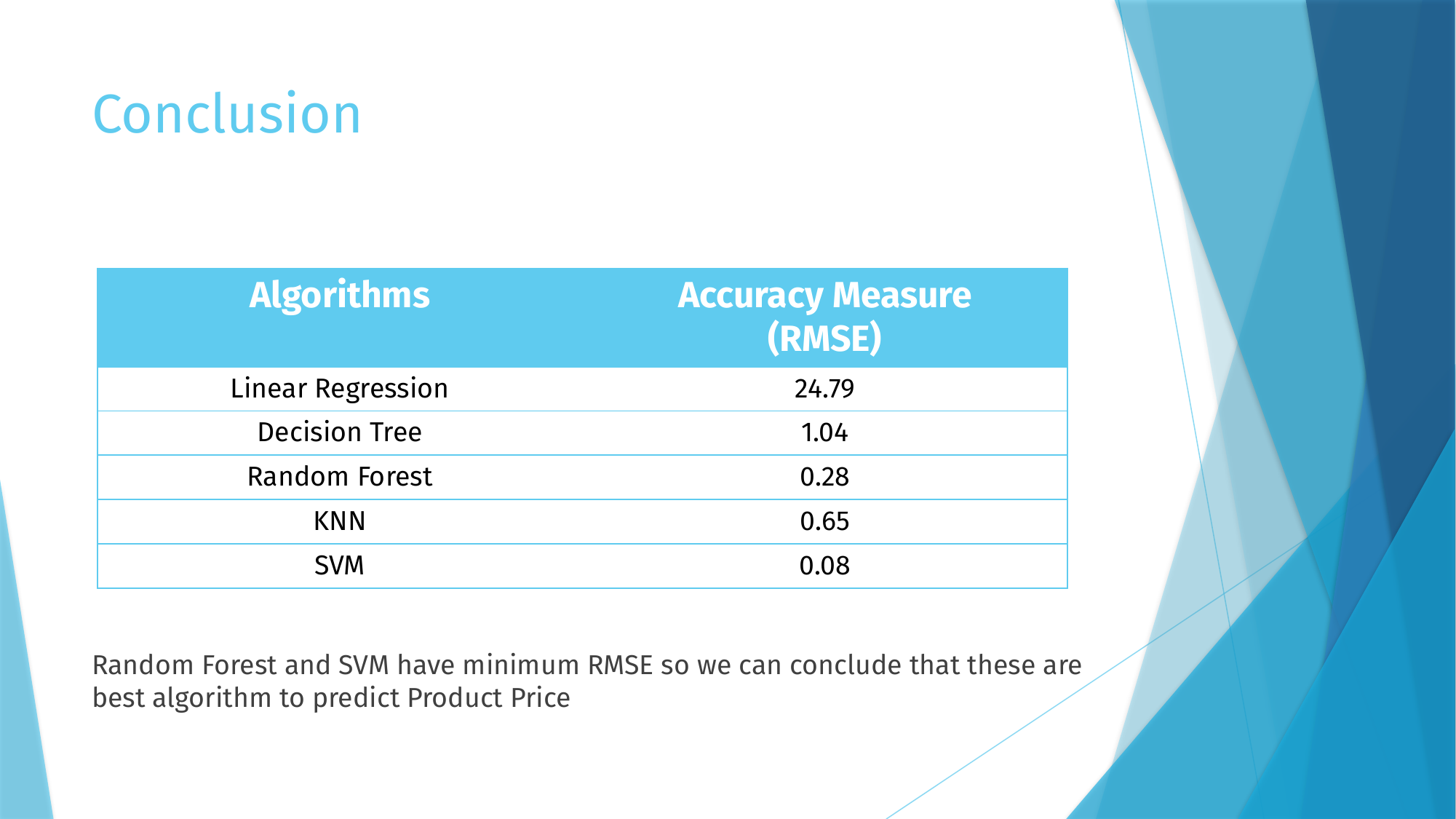

# Conclusion

Random Forest and SVM have minimum RMSE so we can conclude that these are best algorithm to predict Product Price
| Algorithms | Accuracy Measure (RMSE) |
| --- | --- |
| Linear Regression | 24.79 |
| Decision Tree | 1.04 |
| Random Forest | 0.28 |
| KNN | 0.65 |
| SVM | 0.08 |